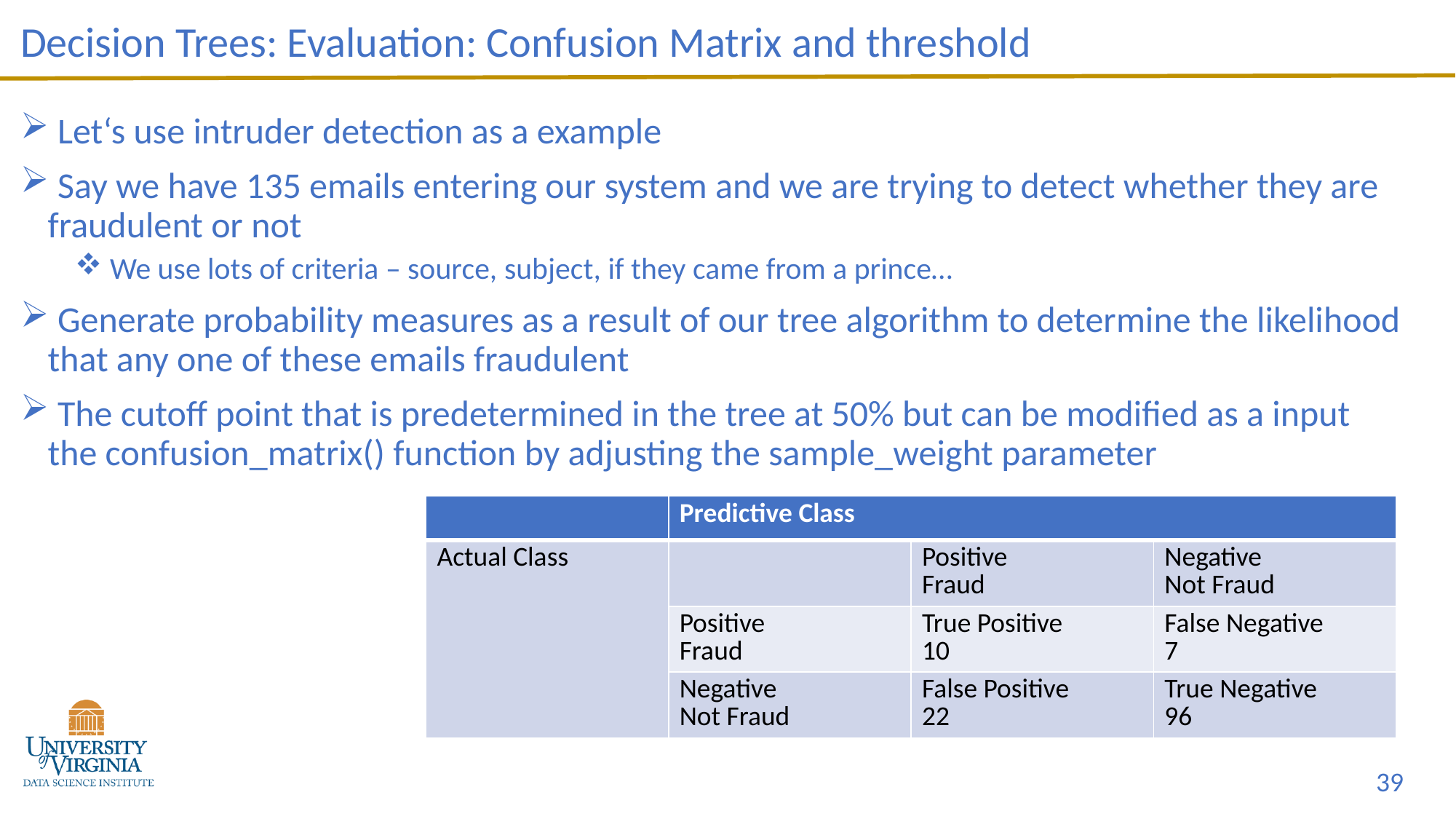

# Decision Trees: Evaluation: Confusion Matrix and threshold
 Let‘s use intruder detection as a example
 Say we have 135 emails entering our system and we are trying to detect whether they are fraudulent or not
 We use lots of criteria – source, subject, if they came from a prince…
 Generate probability measures as a result of our tree algorithm to determine the likelihood that any one of these emails fraudulent
 The cutoff point that is predetermined in the tree at 50% but can be modified as a input the confusion_matrix() function by adjusting the sample_weight parameter

|  | Predictive Class |  |  |
| --- | --- | --- | --- |
| Actual Class |  | Positive Fraud | Negative Not Fraud |
|  | Positive Fraud | True Positive 10 | False Negative 7 |
|  | Negative Not Fraud | False Positive 22 | True Negative 96 |
39